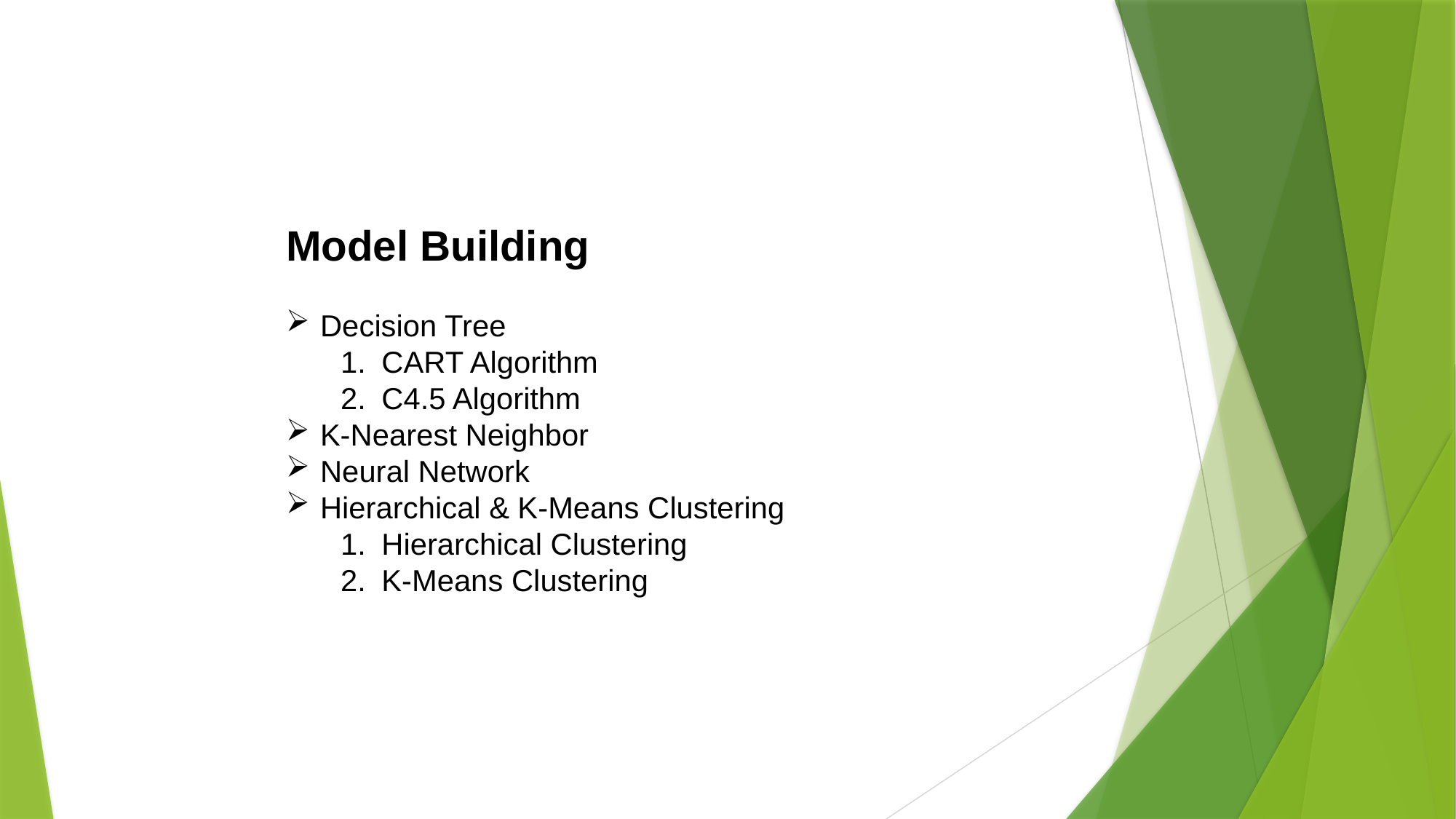

Model Building

Decision Tree
CART Algorithm
C4.5 Algorithm
K-Nearest Neighbor
Neural Network
Hierarchical & K-Means Clustering
Hierarchical Clustering
K-Means Clustering